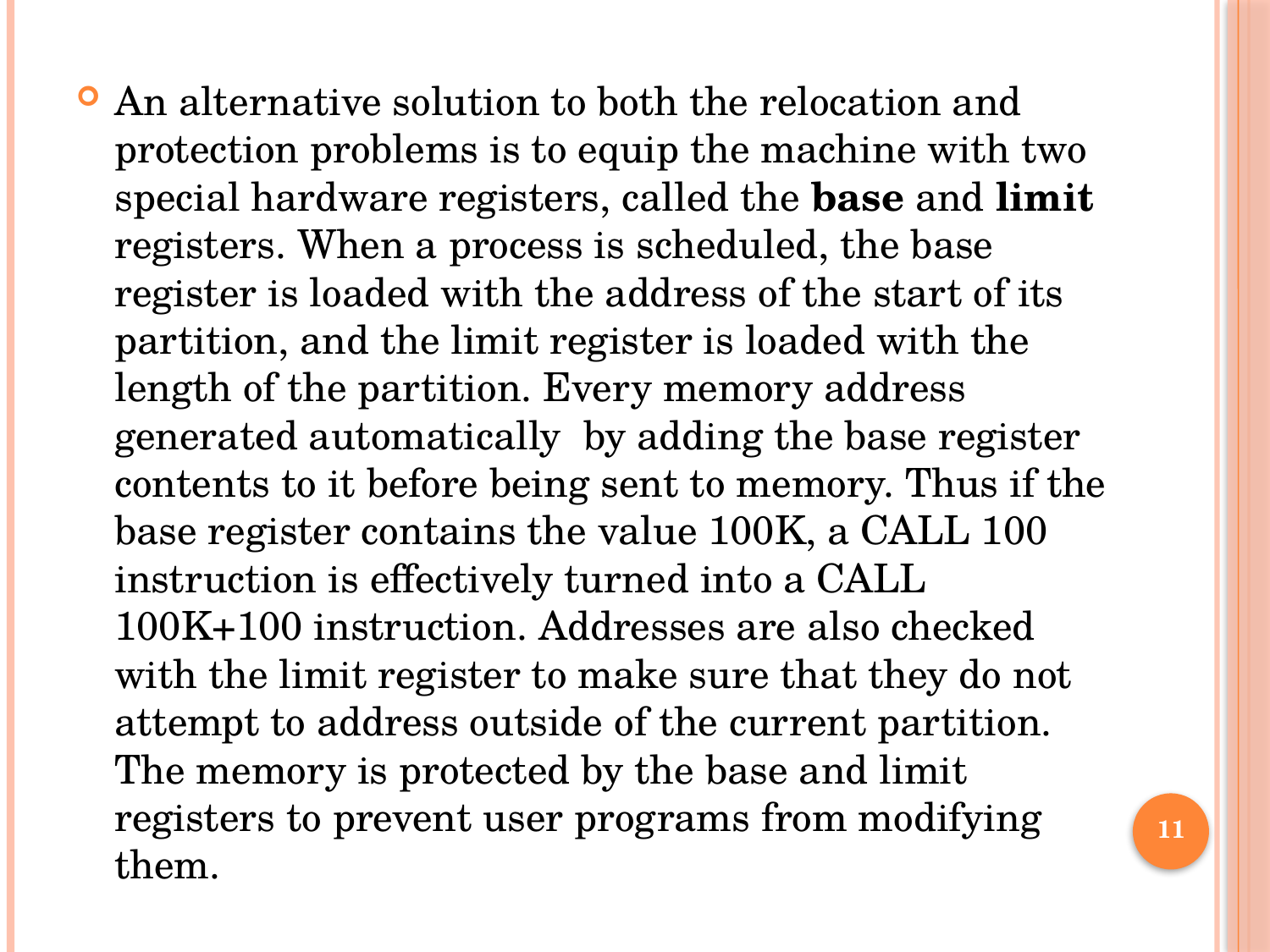

An alternative solution to both the relocation and protection problems is to equip the machine with two special hardware registers, called the base and limit registers. When a process is scheduled, the base register is loaded with the address of the start of its partition, and the limit register is loaded with the length of the partition. Every memory address generated automatically  by adding the base register contents to it before being sent to memory. Thus if the base register contains the value 100K, a CALL 100 instruction is effectively turned into a CALL 100K+100 instruction. Addresses are also checked with the limit register to make sure that they do not attempt to address outside of the current partition. The memory is protected by the base and limit registers to prevent user programs from modifying them.
11